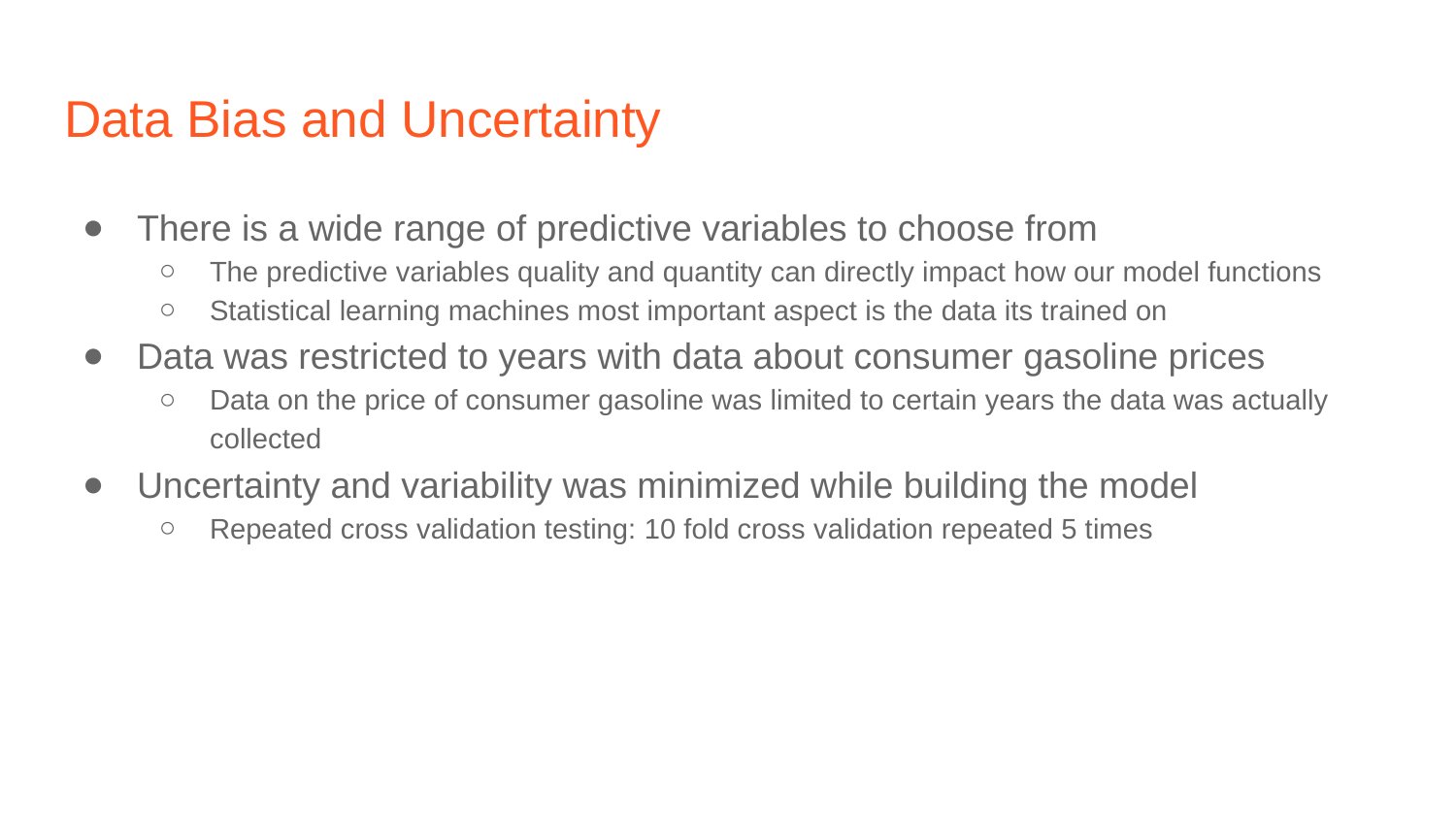

# Data Bias and Uncertainty
There is a wide range of predictive variables to choose from
The predictive variables quality and quantity can directly impact how our model functions
Statistical learning machines most important aspect is the data its trained on
Data was restricted to years with data about consumer gasoline prices
Data on the price of consumer gasoline was limited to certain years the data was actually collected
Uncertainty and variability was minimized while building the model
Repeated cross validation testing: 10 fold cross validation repeated 5 times